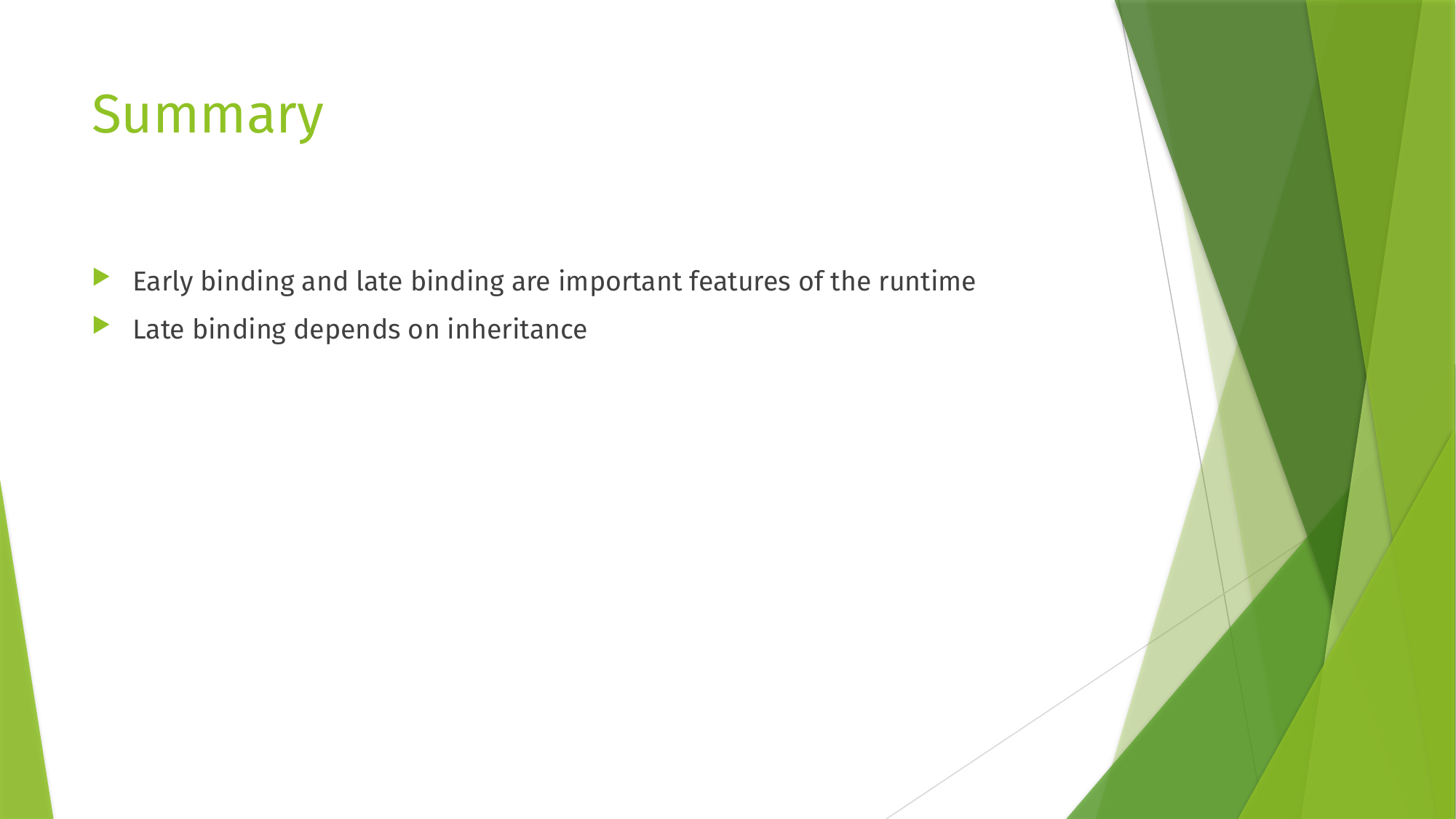

# Summary
Early binding and late binding are important features of the runtime
Late binding depends on inheritance